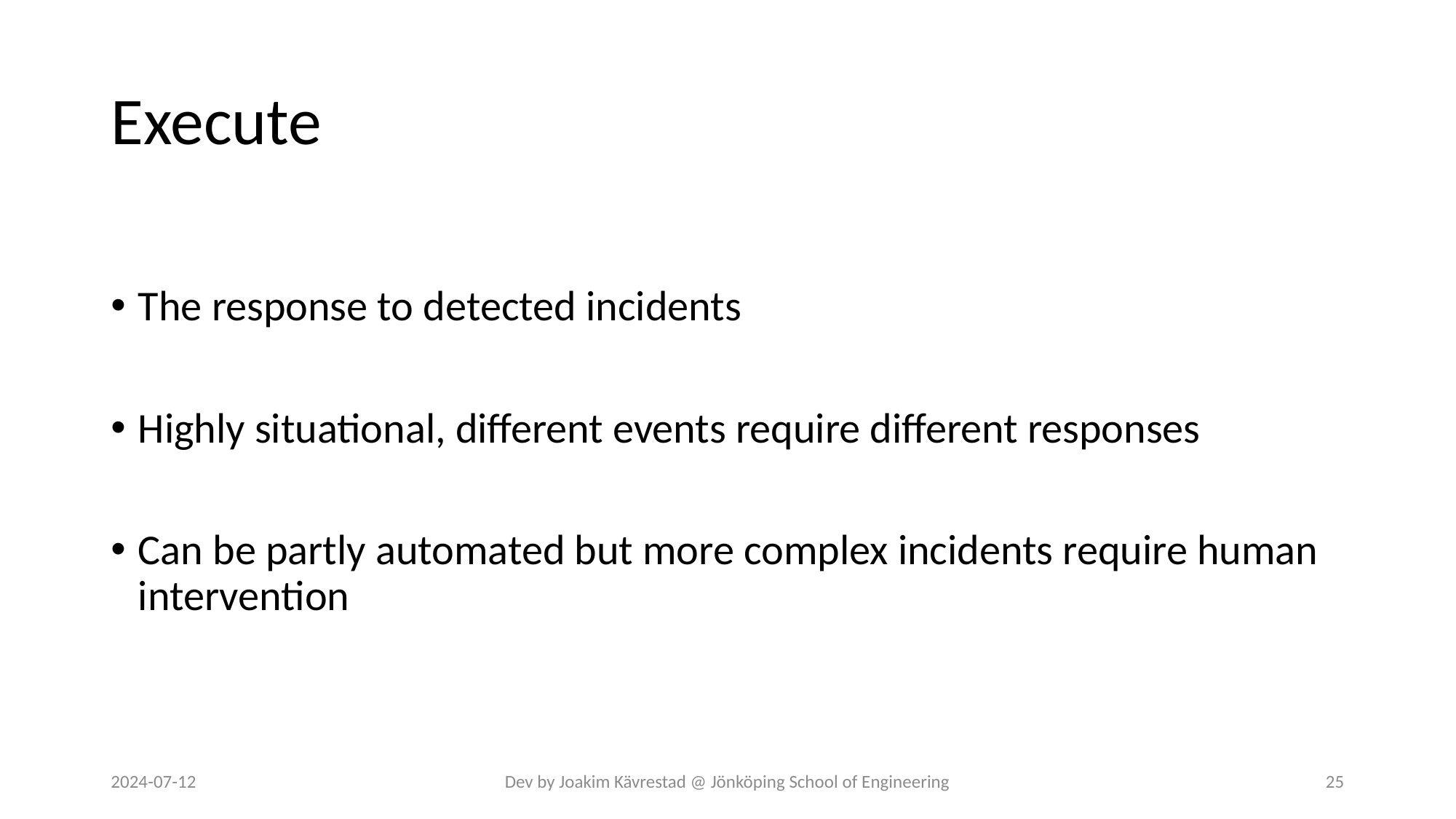

# Execute

The response to detected incidents

Highly situational, different events require different responses

Can be partly automated but more complex incidents require human intervention

2024-07-12
Dev by Joakim Kävrestad @ Jönköping School of Engineering
25